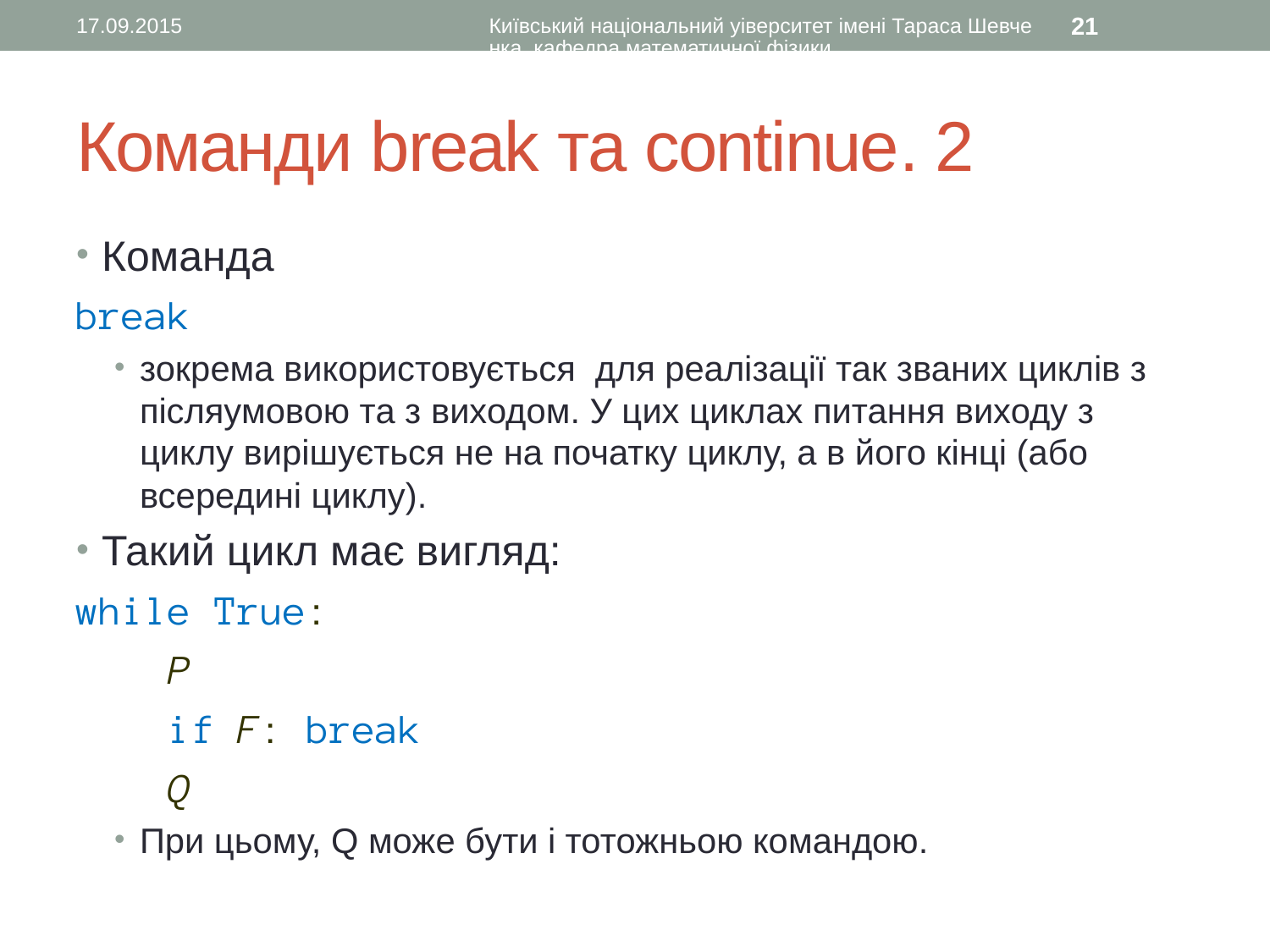

17.09.2015
Київський національний уіверситет імені Тараса Шевченка, кафедра математичної фізики
21
# Команди break та continue. 2
Команда
break
зокрема використовується  для реалізації так званих циклів з післяумовою та з виходом. У цих циклах питання виходу з циклу вирішується не на початку циклу, а в його кінці (або всередині циклу).
Такий цикл має вигляд:
while True:
    P
    if F: break
    Q
При цьому, Q може бути і тотожньою командою.